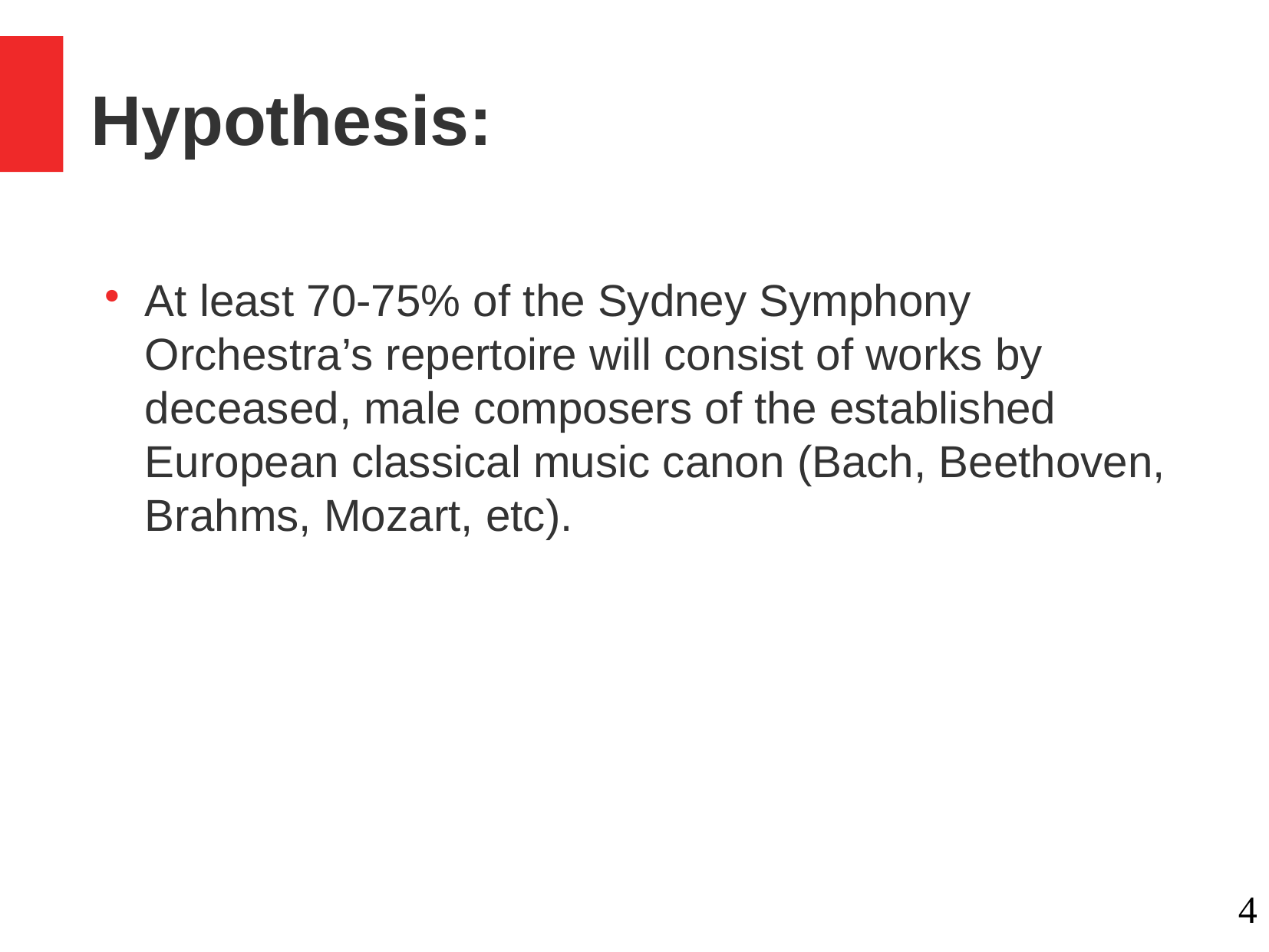

Hypothesis:
At least 70-75% of the Sydney Symphony Orchestra’s repertoire will consist of works by deceased, male composers of the established European classical music canon (Bach, Beethoven, Brahms, Mozart, etc).
4